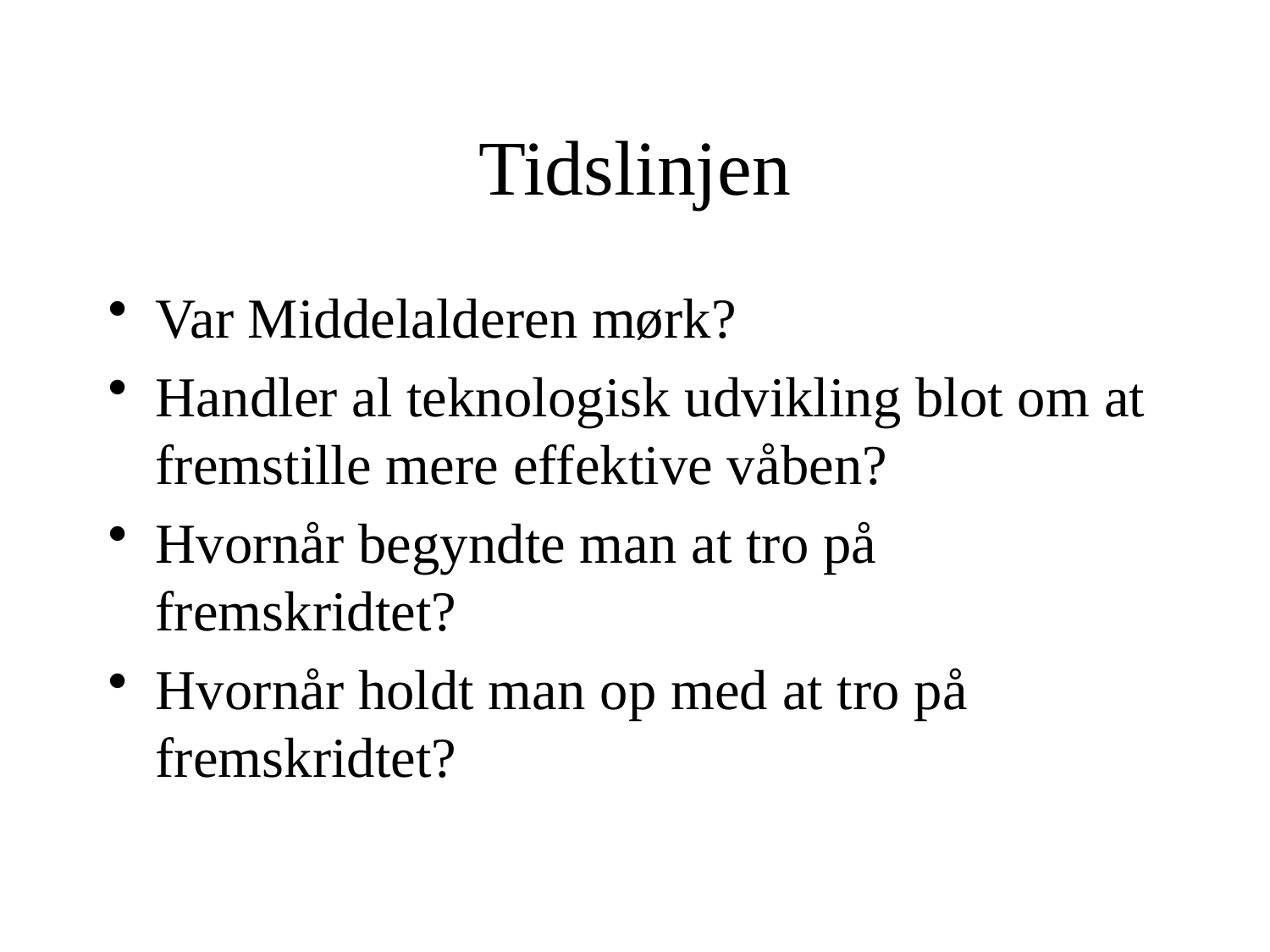

# Tidslinjen
Var Middelalderen mørk?
Handler al teknologisk udvikling blot om at fremstille mere effektive våben?
Hvornår begyndte man at tro på fremskridtet?
Hvornår holdt man op med at tro på fremskridtet?